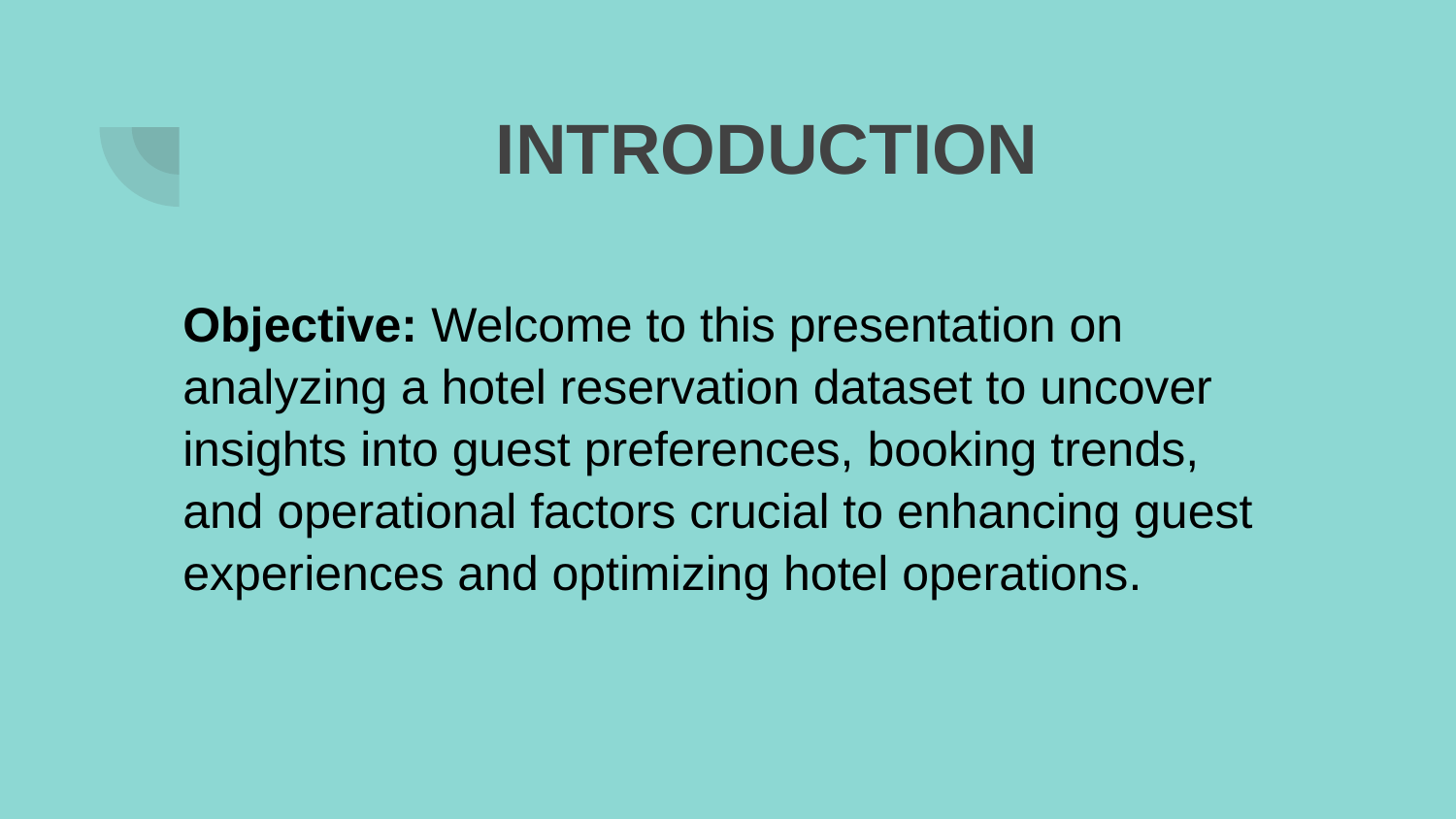

# INTRODUCTION
Objective: Welcome to this presentation on analyzing a hotel reservation dataset to uncover insights into guest preferences, booking trends, and operational factors crucial to enhancing guest experiences and optimizing hotel operations.